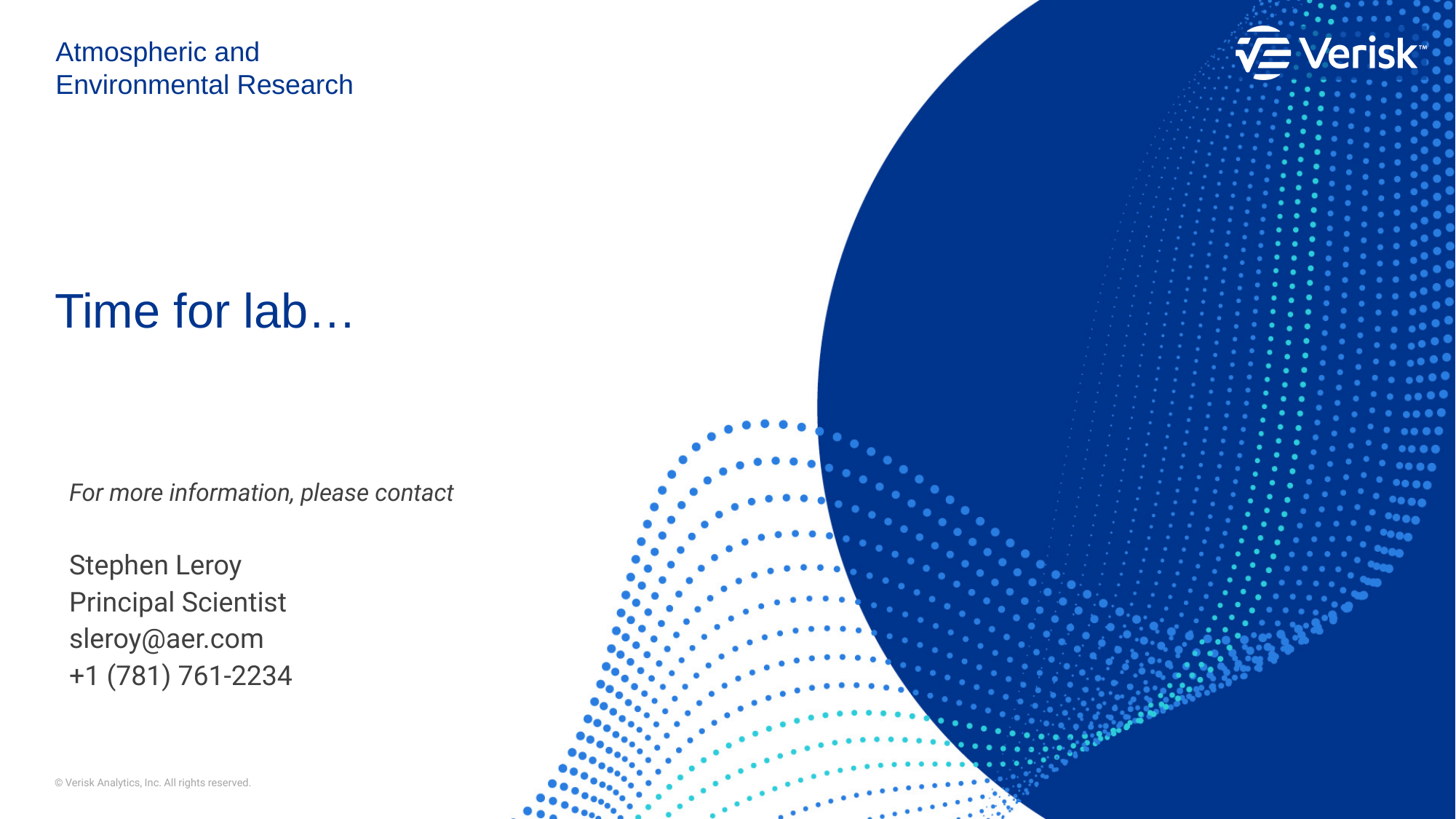

# Time for lab…
For more information, please contact

Stephen Leroy
Principal Scientist
sleroy@aer.com
+1 (781) 761-2234